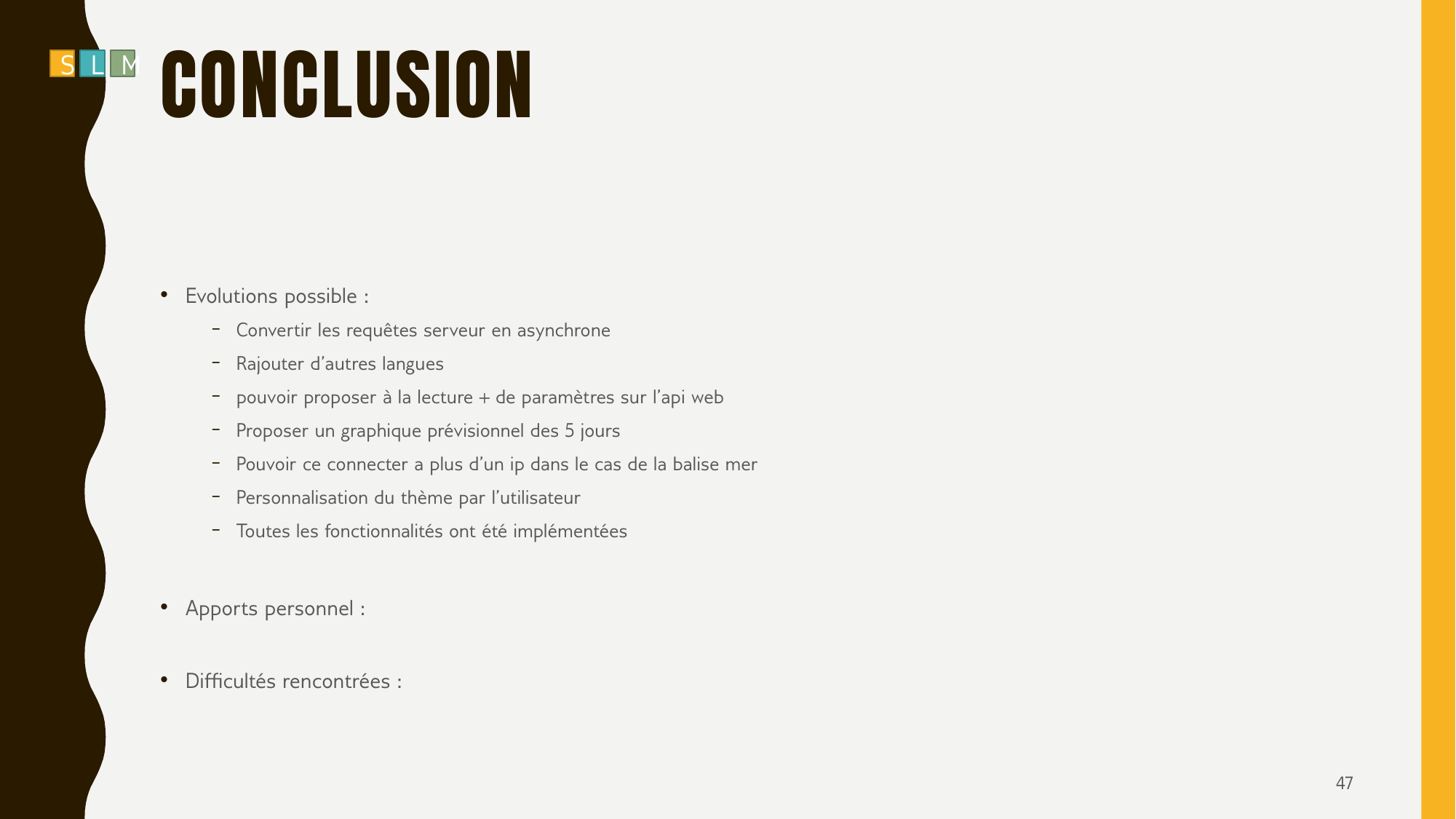

# Conclusion
S
L
M
Evolutions possible :
Convertir les requêtes serveur en asynchrone
Rajouter d’autres langues
pouvoir proposer à la lecture + de paramètres sur l’api web
Proposer un graphique prévisionnel des 5 jours
Pouvoir ce connecter a plus d’un ip dans le cas de la balise mer
Personnalisation du thème par l’utilisateur
Toutes les fonctionnalités ont été implémentées

Apports personnel :

Difficultés rencontrées :

47